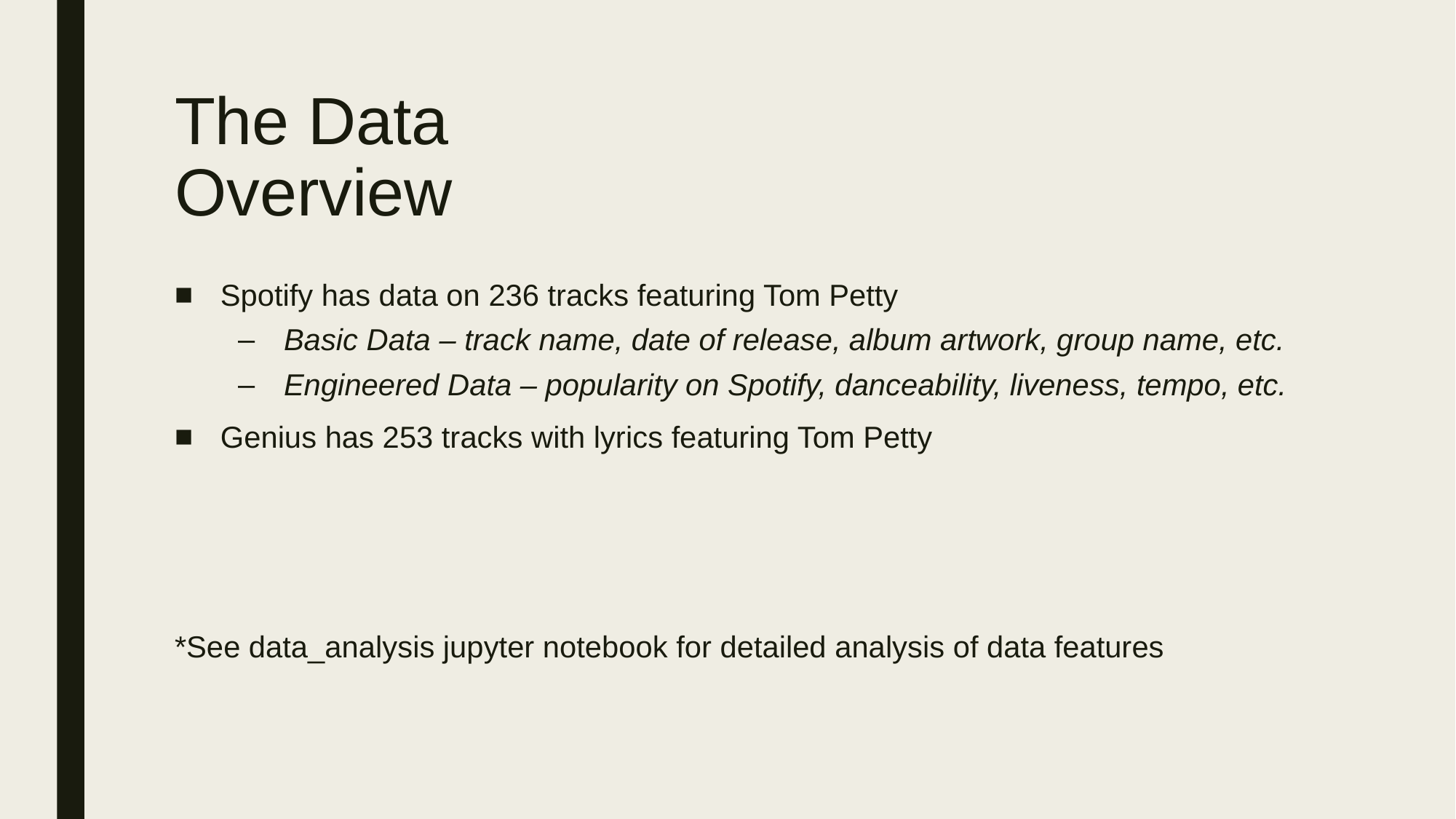

# The Data Overview
Spotify has data on 236 tracks featuring Tom Petty
Basic Data – track name, date of release, album artwork, group name, etc.
Engineered Data – popularity on Spotify, danceability, liveness, tempo, etc.
Genius has 253 tracks with lyrics featuring Tom Petty

*See data_analysis jupyter notebook for detailed analysis of data features